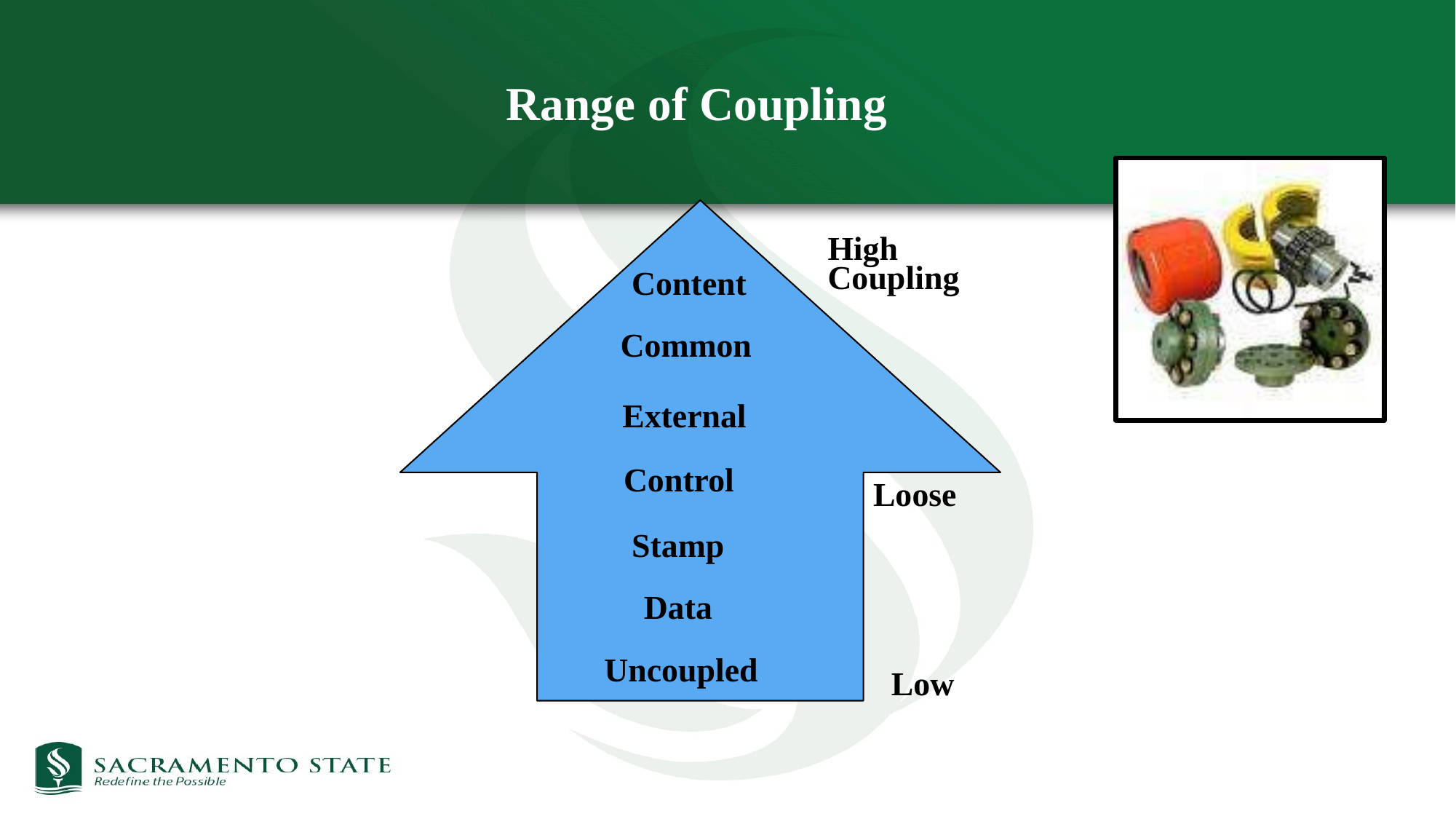

Range of Coupling

High Coupling
Content
Common
External
Control
Loose
Stamp
Data
Uncoupled
Low